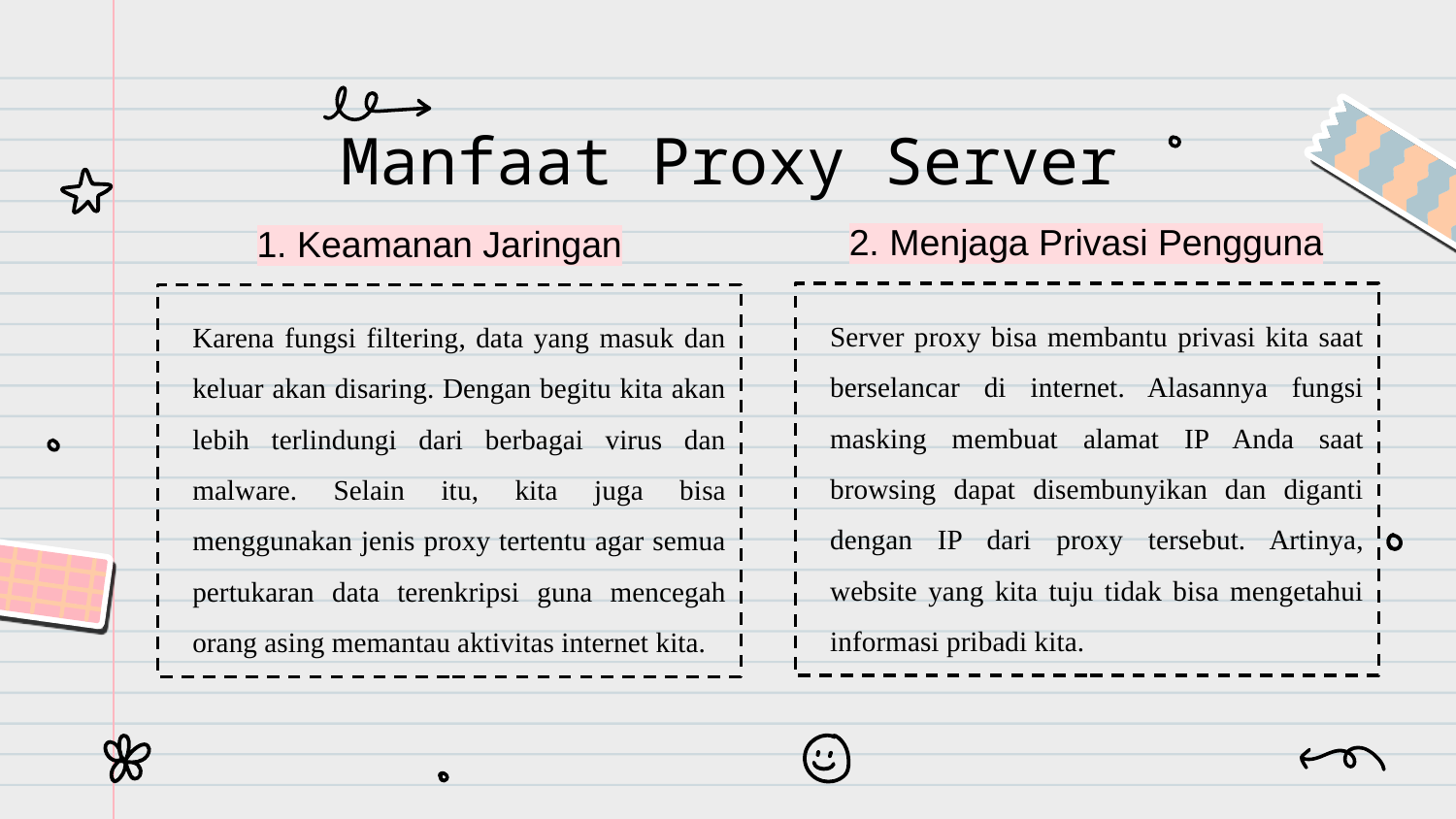

Manfaat Proxy Server

2. Menjaga Privasi Pengguna
# 1. Keamanan Jaringan
Server proxy bisa membantu privasi kita saat berselancar di internet. Alasannya fungsi masking membuat alamat IP Anda saat browsing dapat disembunyikan dan diganti dengan IP dari proxy tersebut. Artinya, website yang kita tuju tidak bisa mengetahui informasi pribadi kita.
Karena fungsi filtering, data yang masuk dan keluar akan disaring. Dengan begitu kita akan lebih terlindungi dari berbagai virus dan malware. Selain itu, kita juga bisa menggunakan jenis proxy tertentu agar semua pertukaran data terenkripsi guna mencegah orang asing memantau aktivitas internet kita.